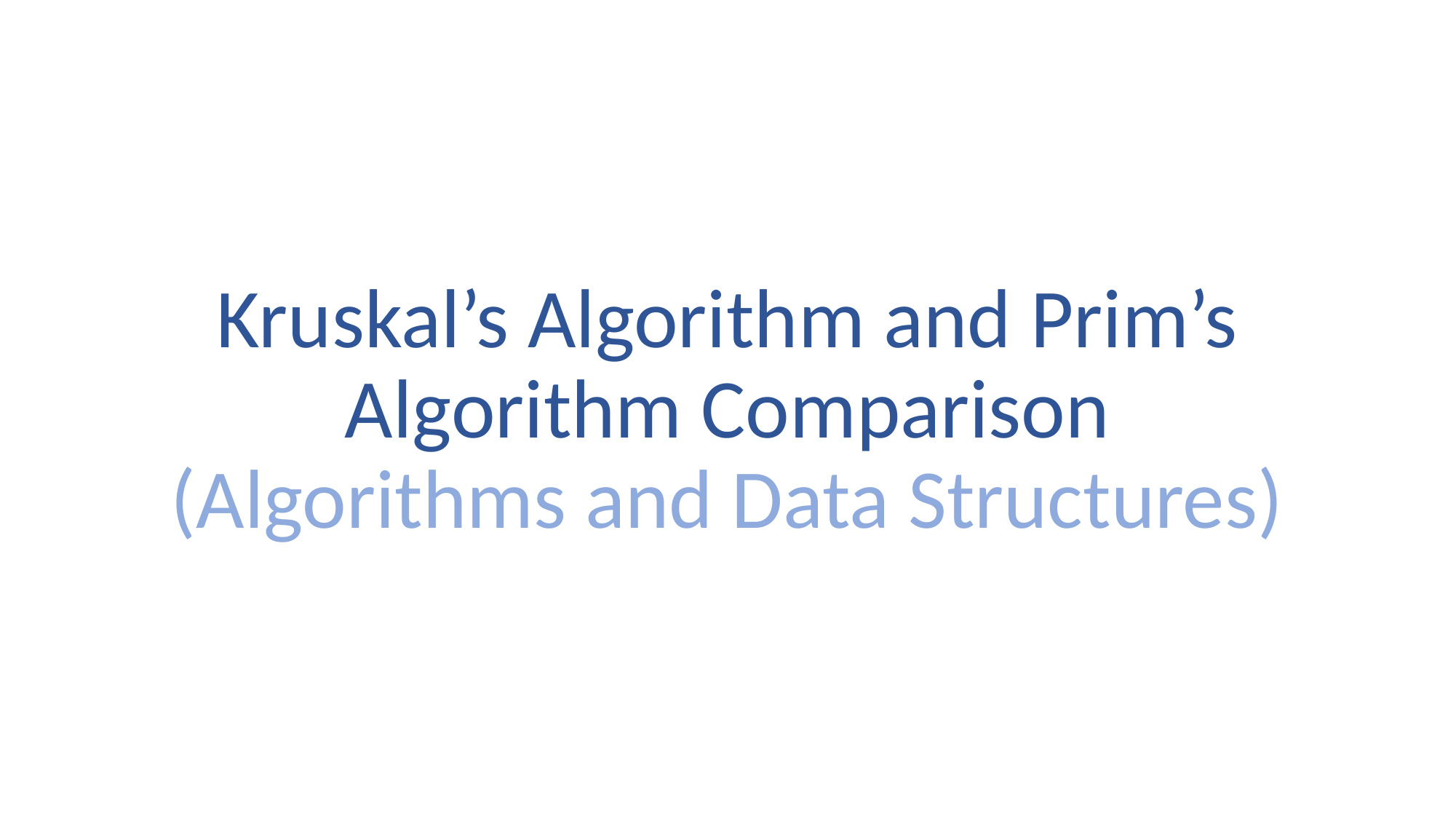

# Kruskal’s Algorithm and Prim’s Algorithm Comparison (Algorithms and Data Structures)